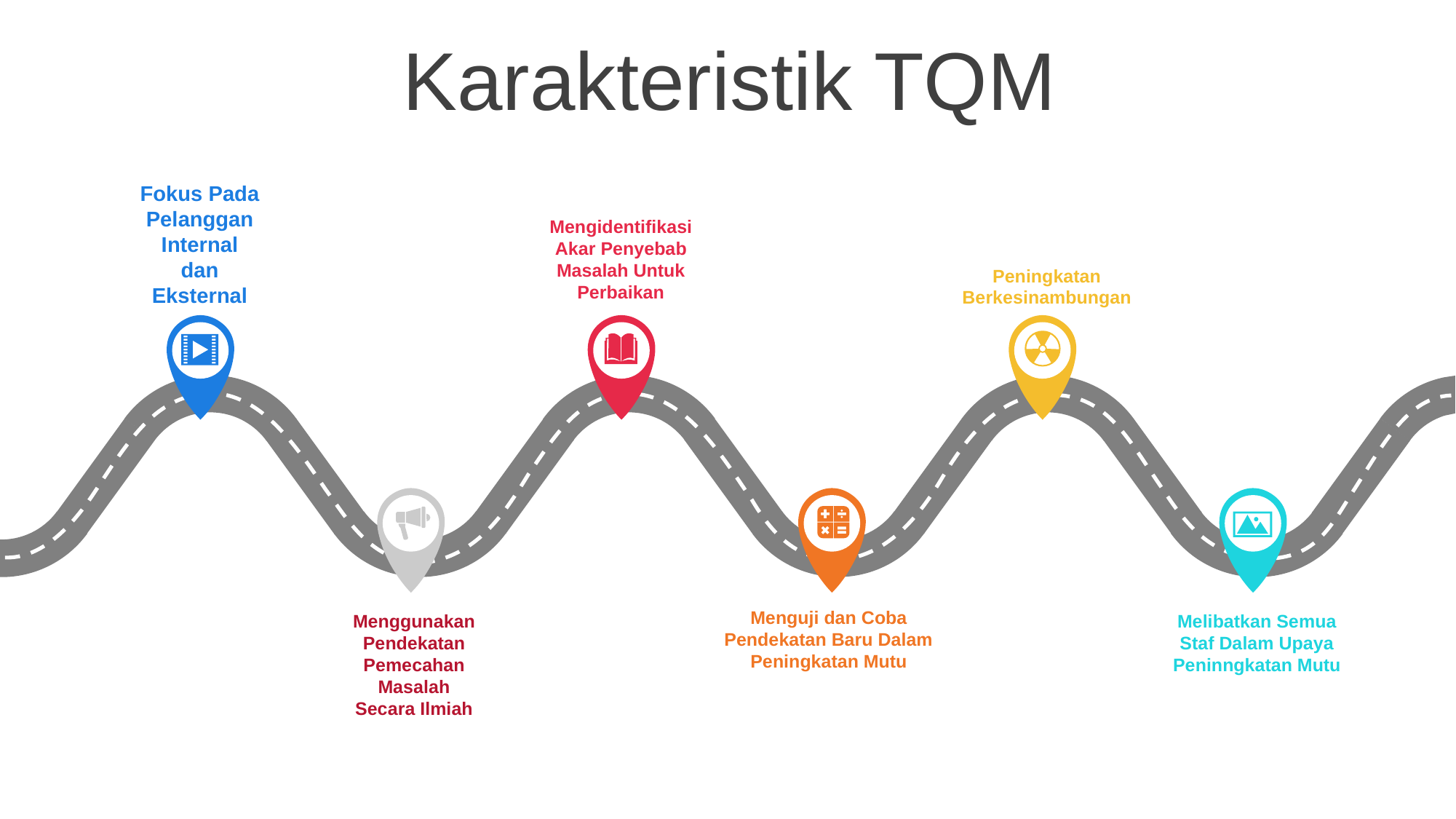

Karakteristik TQM
Fokus Pada Pelanggan Internal dan Eksternal
Mengidentifikasi Akar Penyebab Masalah Untuk Perbaikan
Peningkatan Berkesinambungan

Menguji dan Coba Pendekatan Baru Dalam Peningkatan Mutu
Menggunakan Pendekatan Pemecahan Masalah Secara Ilmiah
Melibatkan Semua Staf Dalam Upaya Peninngkatan Mutu